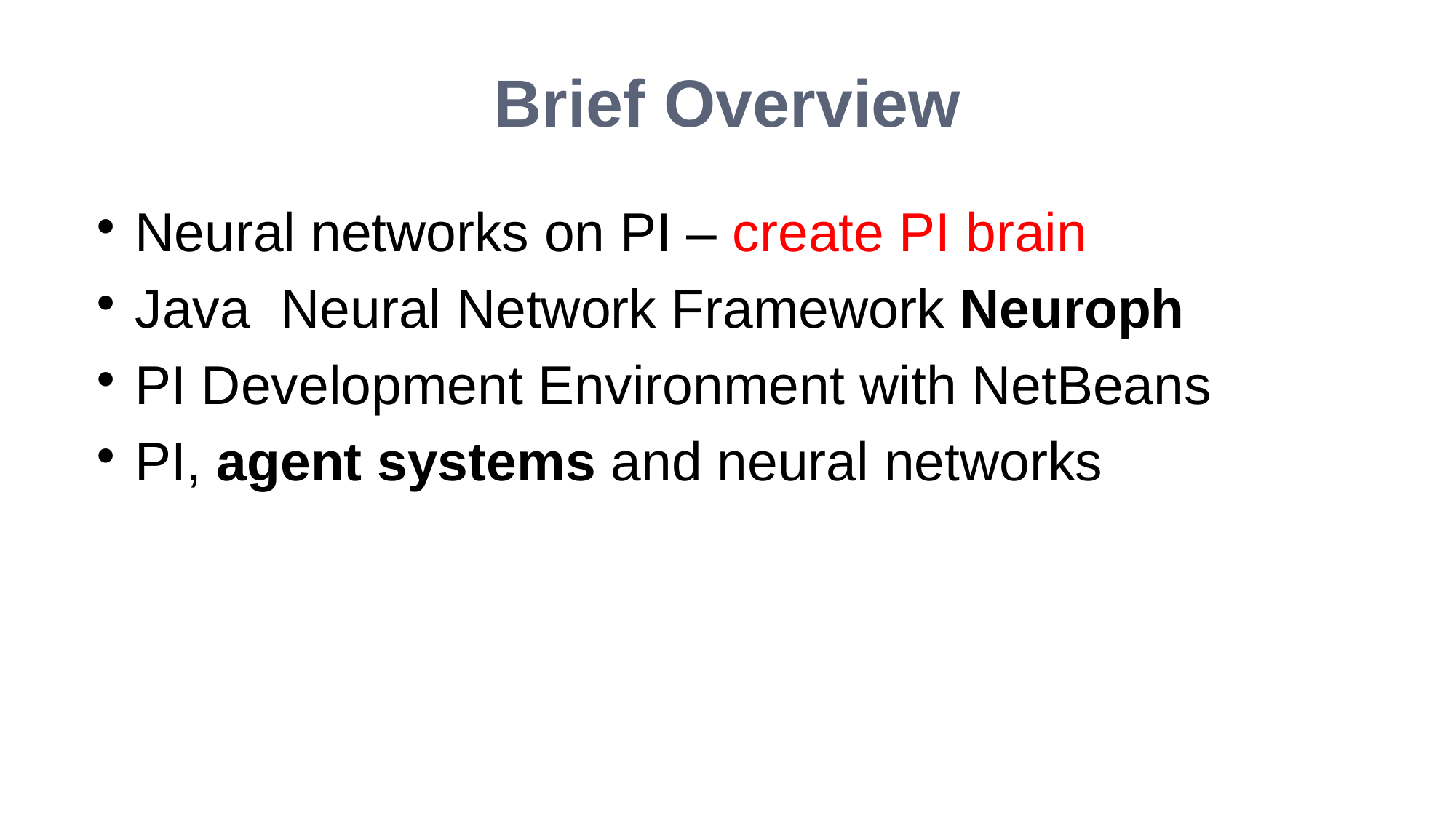

# Brief Overview
Neural networks on PI – create PI brain
Java  Neural Network Framework Neuroph
PI Development Environment with NetBeans
PI, agent systems and neural networks